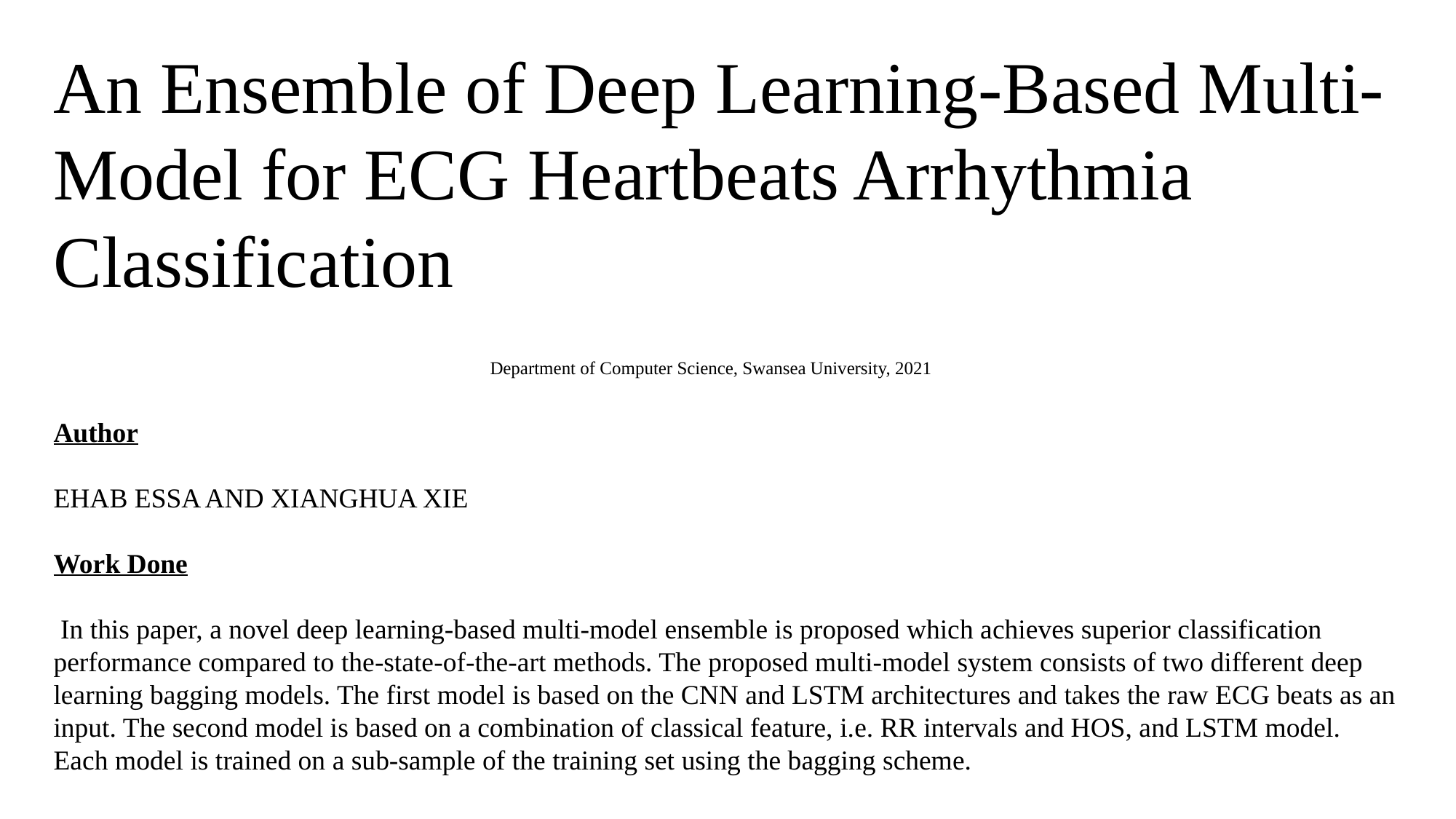

An Ensemble of Deep Learning-Based Multi-Model for ECG Heartbeats Arrhythmia Classification
				Department of Computer Science, Swansea University, 2021

Author

EHAB ESSA AND XIANGHUA XIE

Work Done

 In this paper, a novel deep learning-based multi-model ensemble is proposed which achieves superior classification performance compared to the-state-of-the-art methods. The proposed multi-model system consists of two different deep learning bagging models. The first model is based on the CNN and LSTM architectures and takes the raw ECG beats as an input. The second model is based on a combination of classical feature, i.e. RR intervals and HOS, and LSTM model. Each model is trained on a sub-sample of the training set using the bagging scheme.